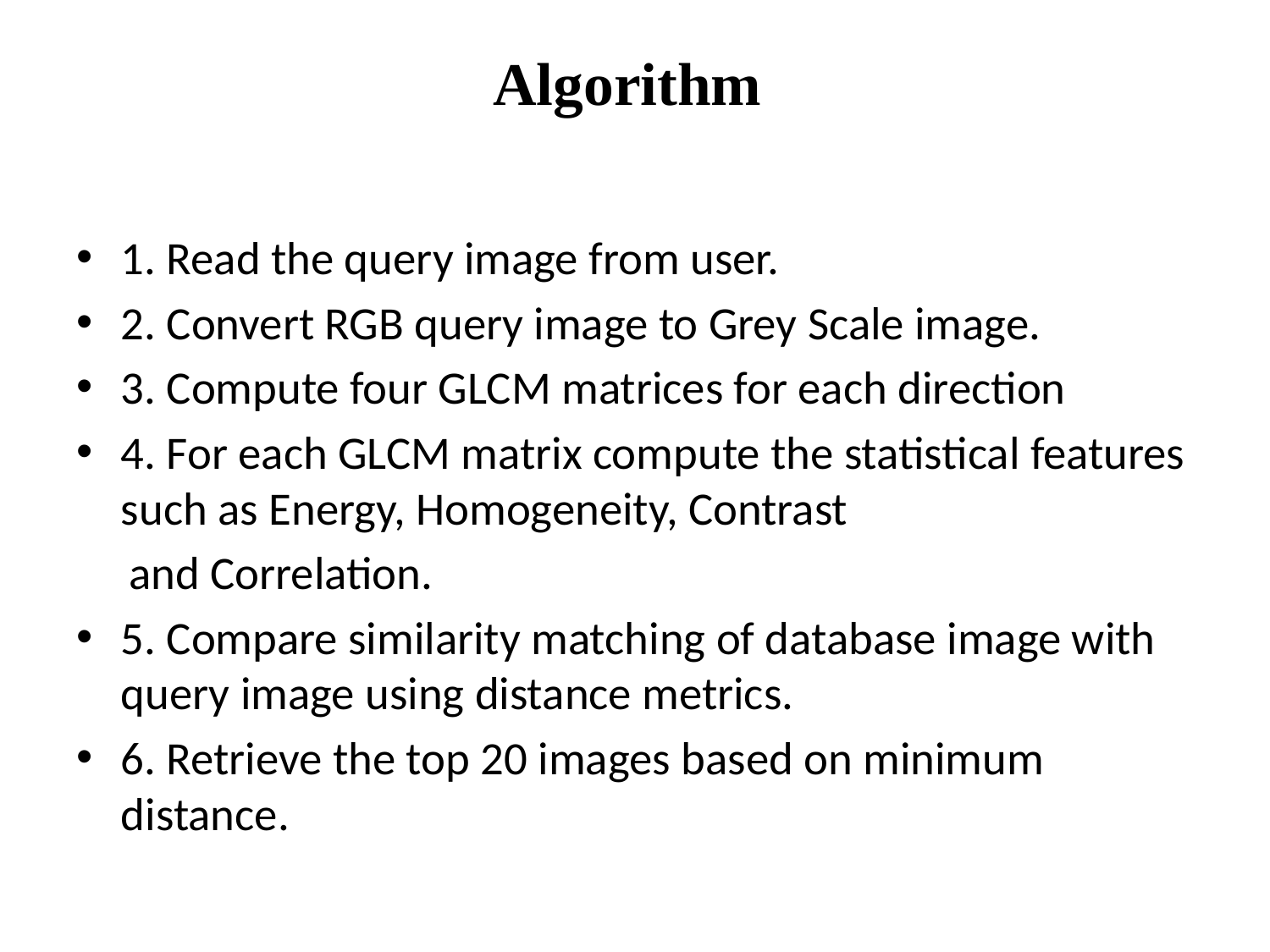

# Algorithm
1. Read the query image from user.
2. Convert RGB query image to Grey Scale image.
3. Compute four GLCM matrices for each direction
4. For each GLCM matrix compute the statistical features such as Energy, Homogeneity, Contrast
     and Correlation.
5. Compare similarity matching of database image with query image using distance metrics.
6. Retrieve the top 20 images based on minimum distance.